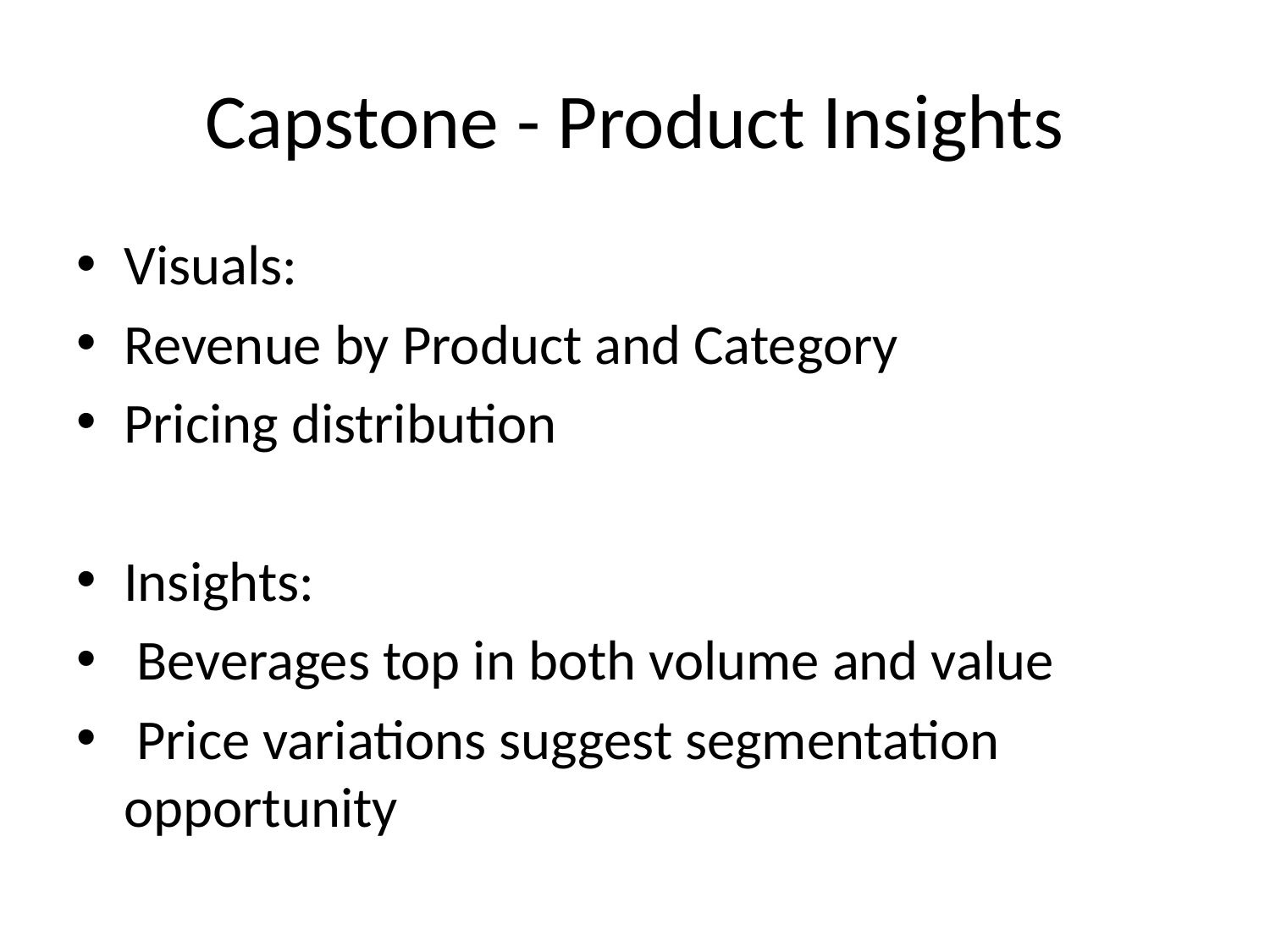

# Capstone - Product Insights
Visuals:
Revenue by Product and Category
Pricing distribution

Insights:
 Beverages top in both volume and value
 Price variations suggest segmentation opportunity